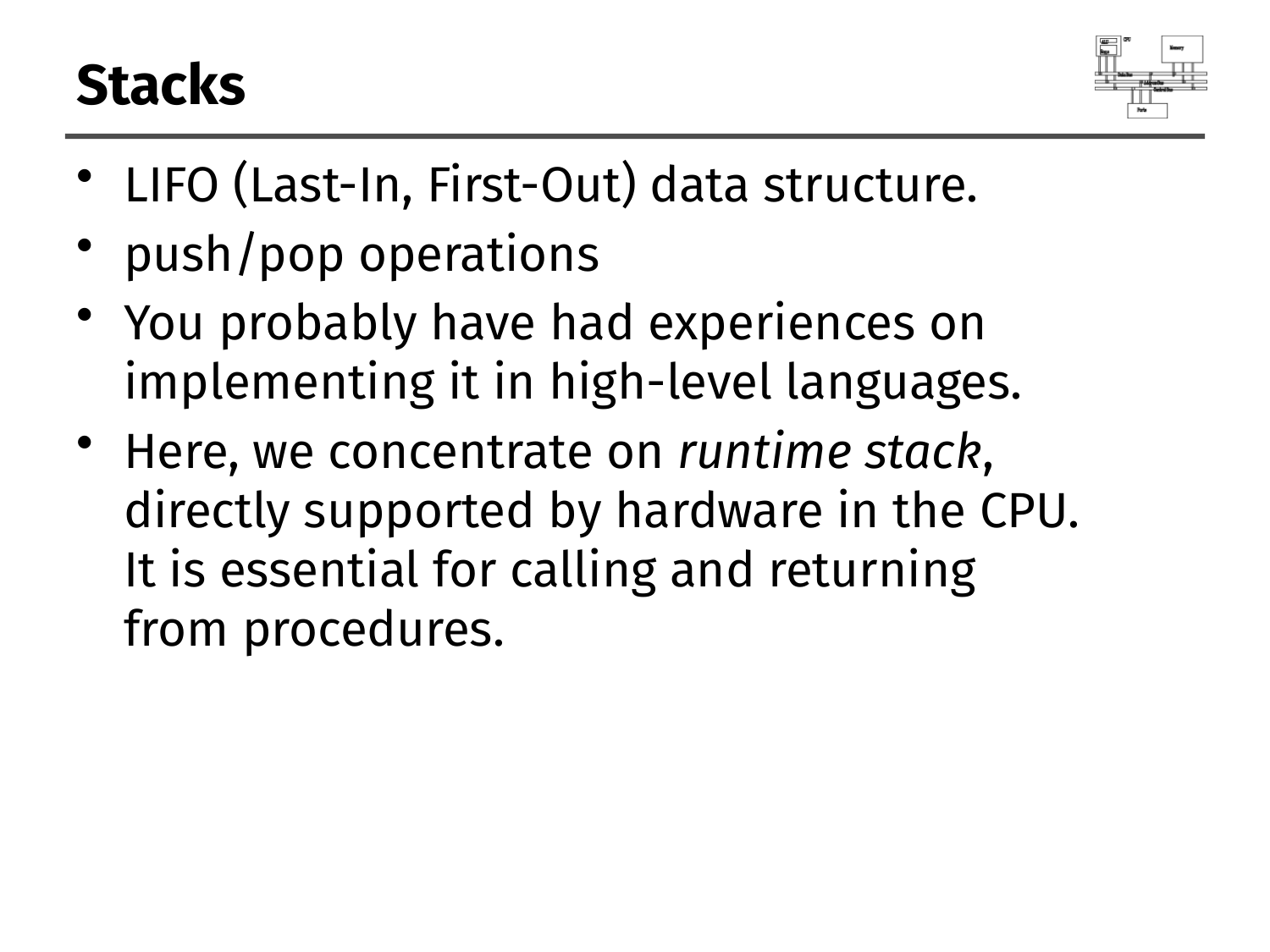

# Stacks
LIFO (Last-In, First-Out) data structure.
push/pop operations
You probably have had experiences on implementing it in high-level languages.
Here, we concentrate on runtime stack, directly supported by hardware in the CPU. It is essential for calling and returning from procedures.